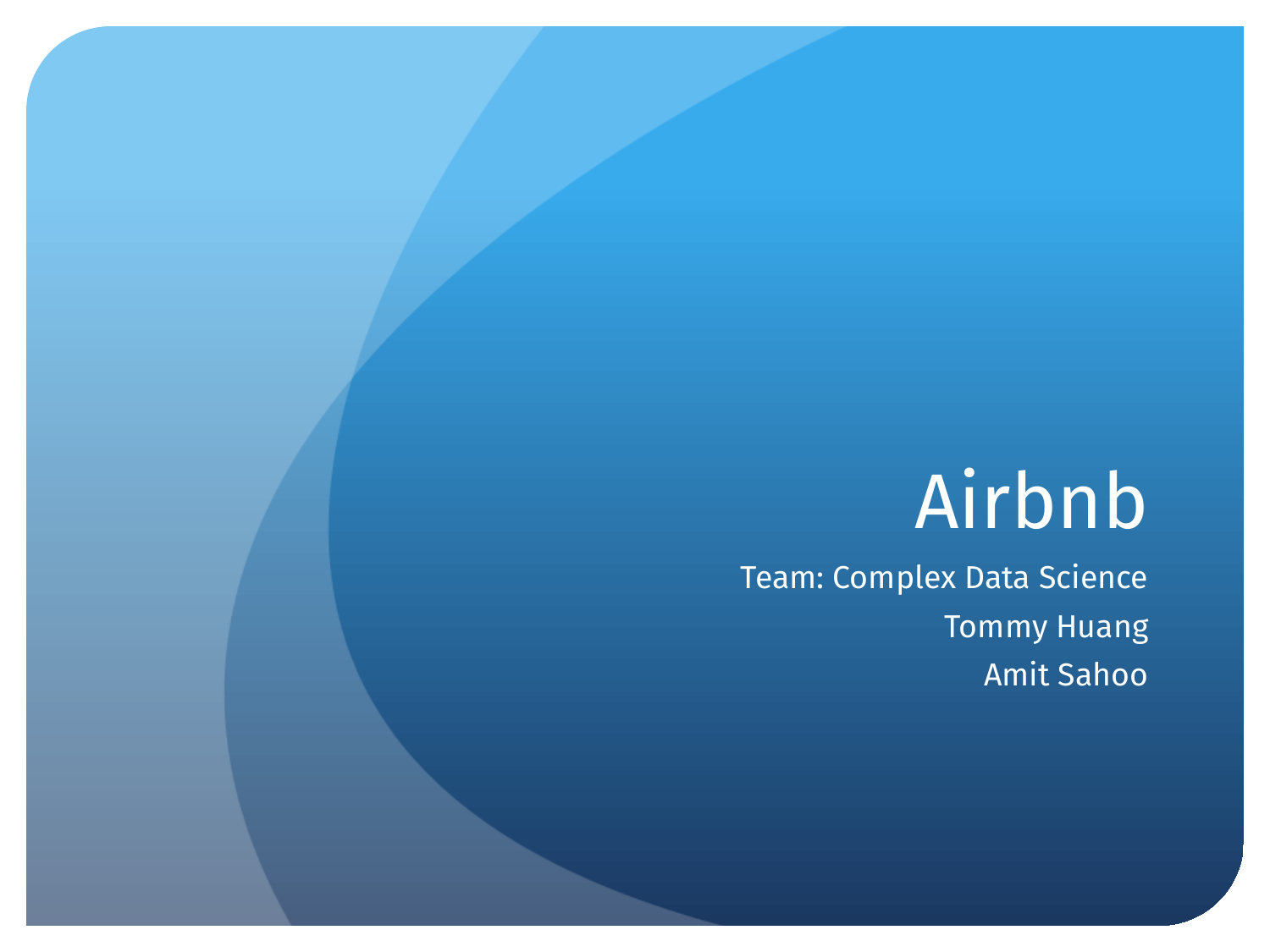

# Airbnb
Team: Complex Data Science
Tommy Huang
Amit Sahoo